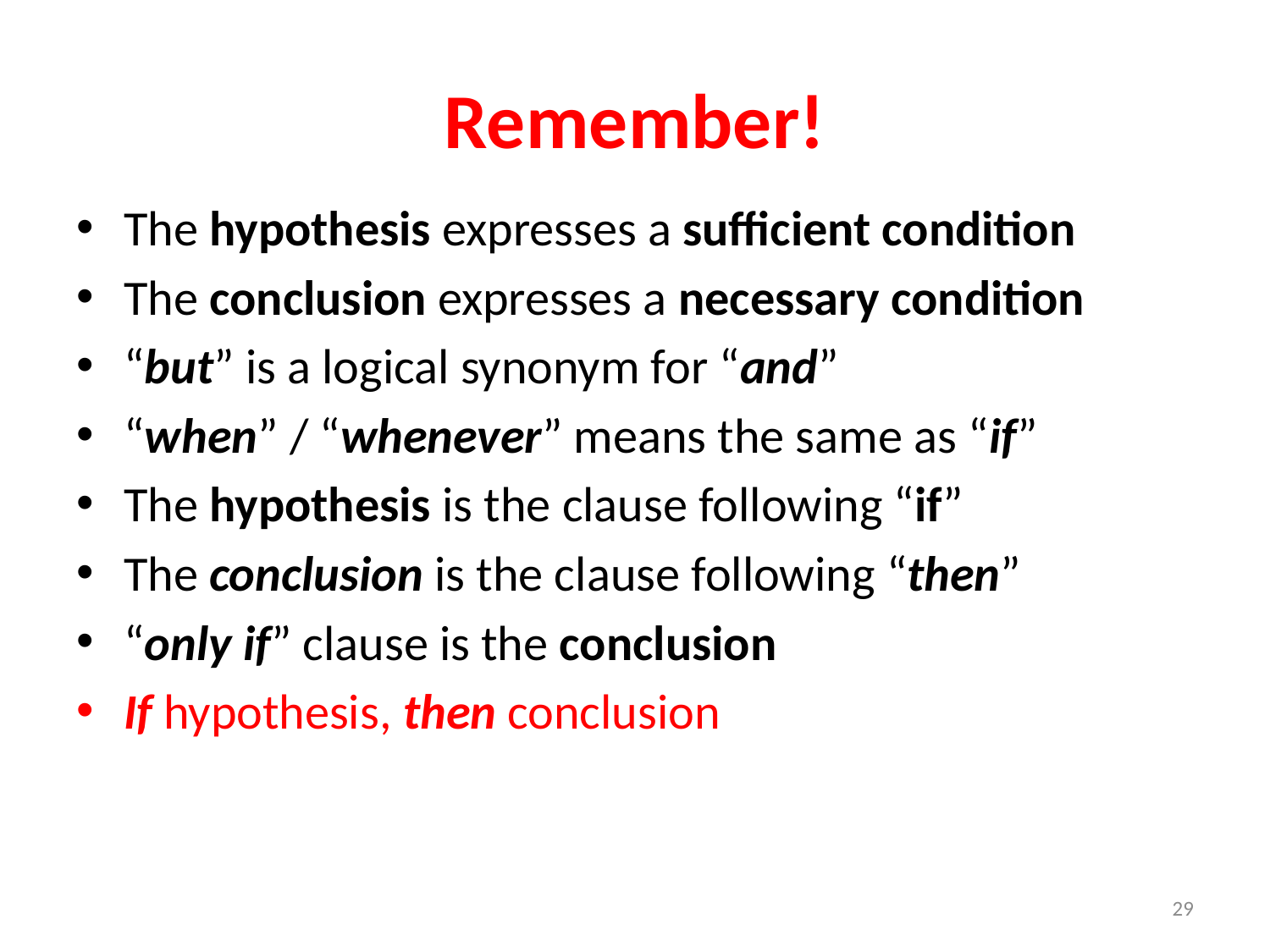

# Remember!
The hypothesis expresses a sufficient condition
The conclusion expresses a necessary condition
“but” is a logical synonym for “and”
“when” / “whenever” means the same as “if”
The hypothesis is the clause following “if”
The conclusion is the clause following “then”
“only if” clause is the conclusion
If hypothesis, then conclusion

29